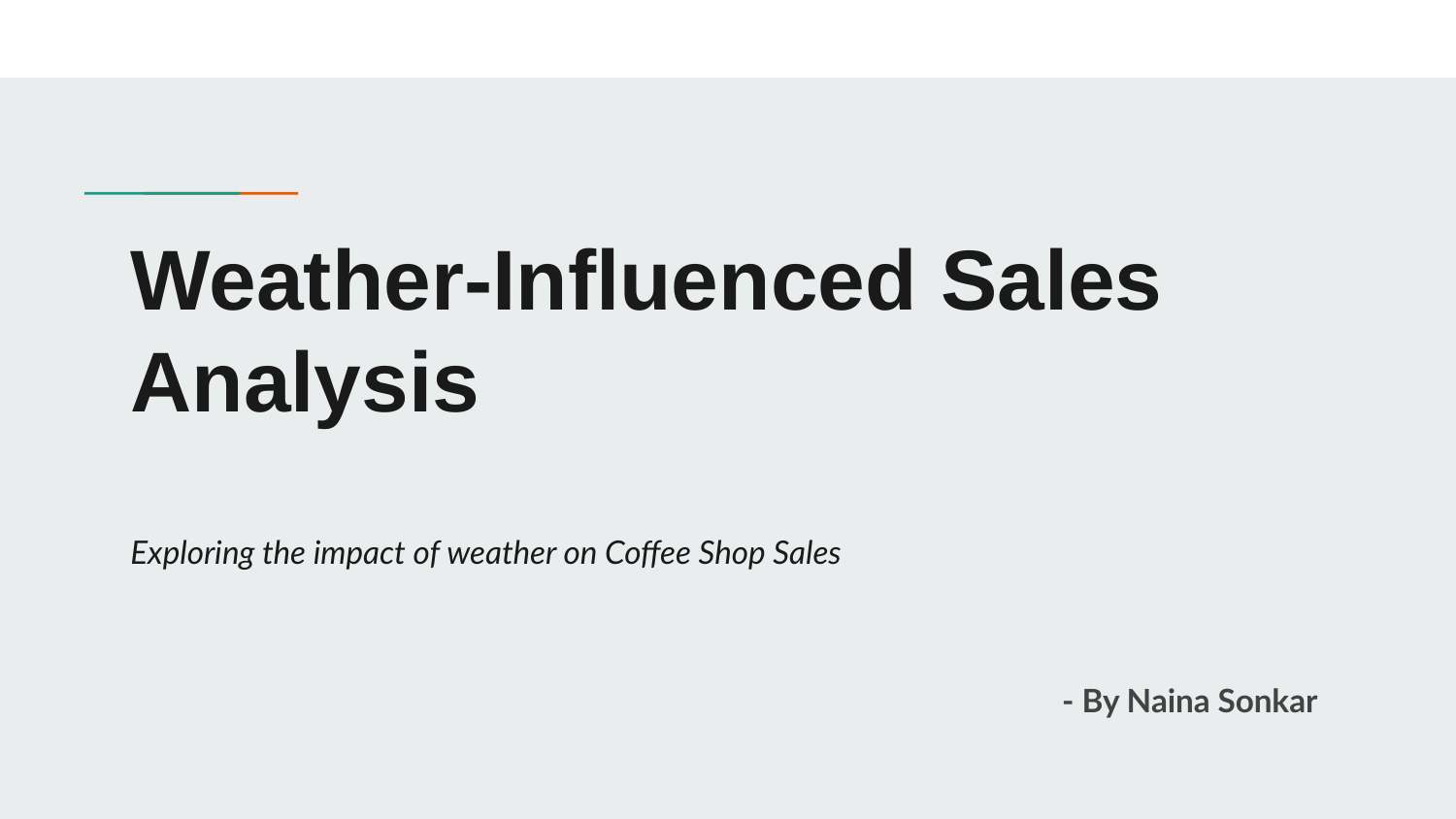

# Weather-Influenced Sales Analysis
Exploring the impact of weather on Coffee Shop Sales
- By Naina Sonkar